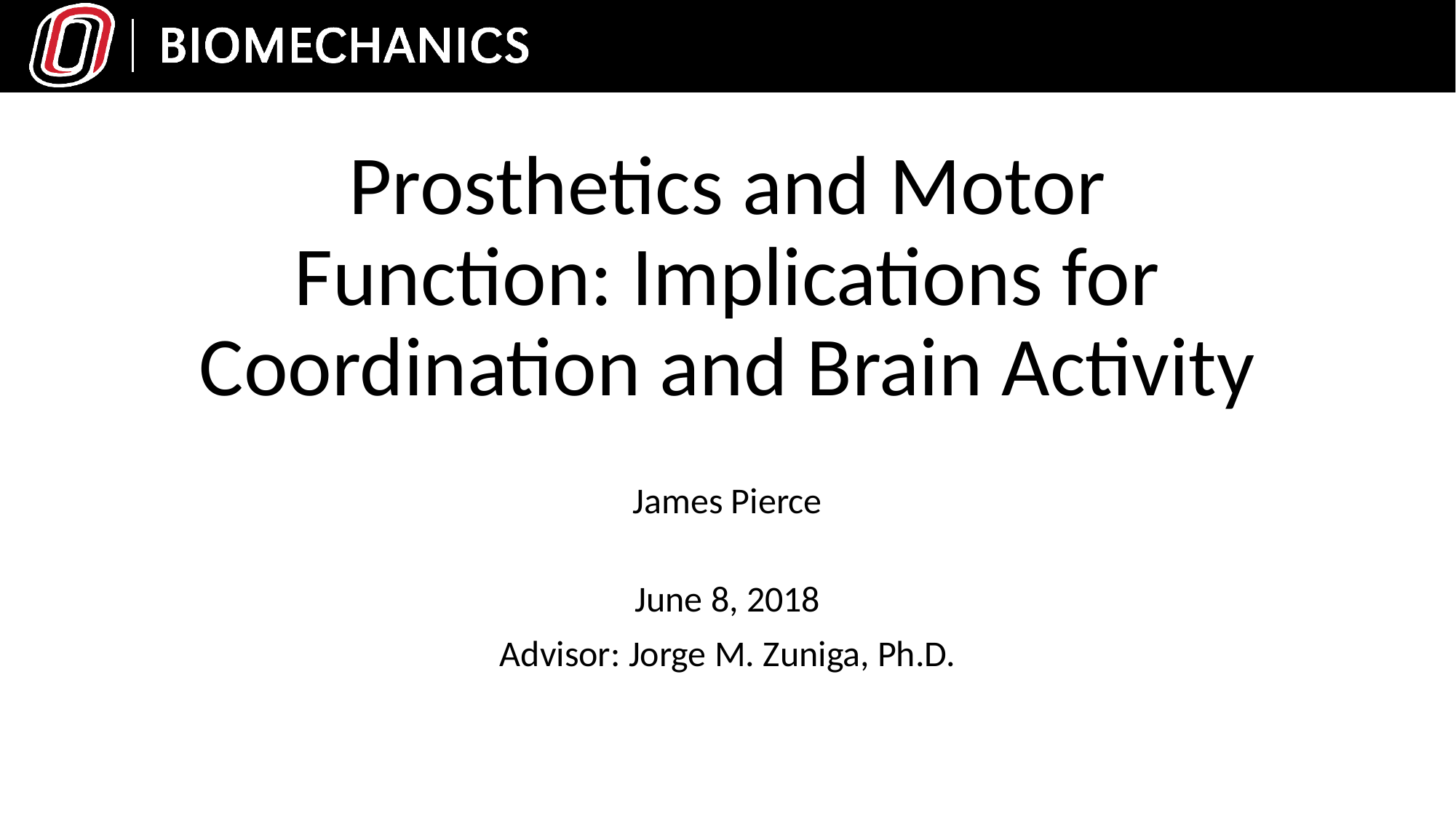

# Prosthetics and Motor Function: Implications for Coordination and Brain Activity
James Pierce
June 8, 2018
Advisor: Jorge M. Zuniga, Ph.D.